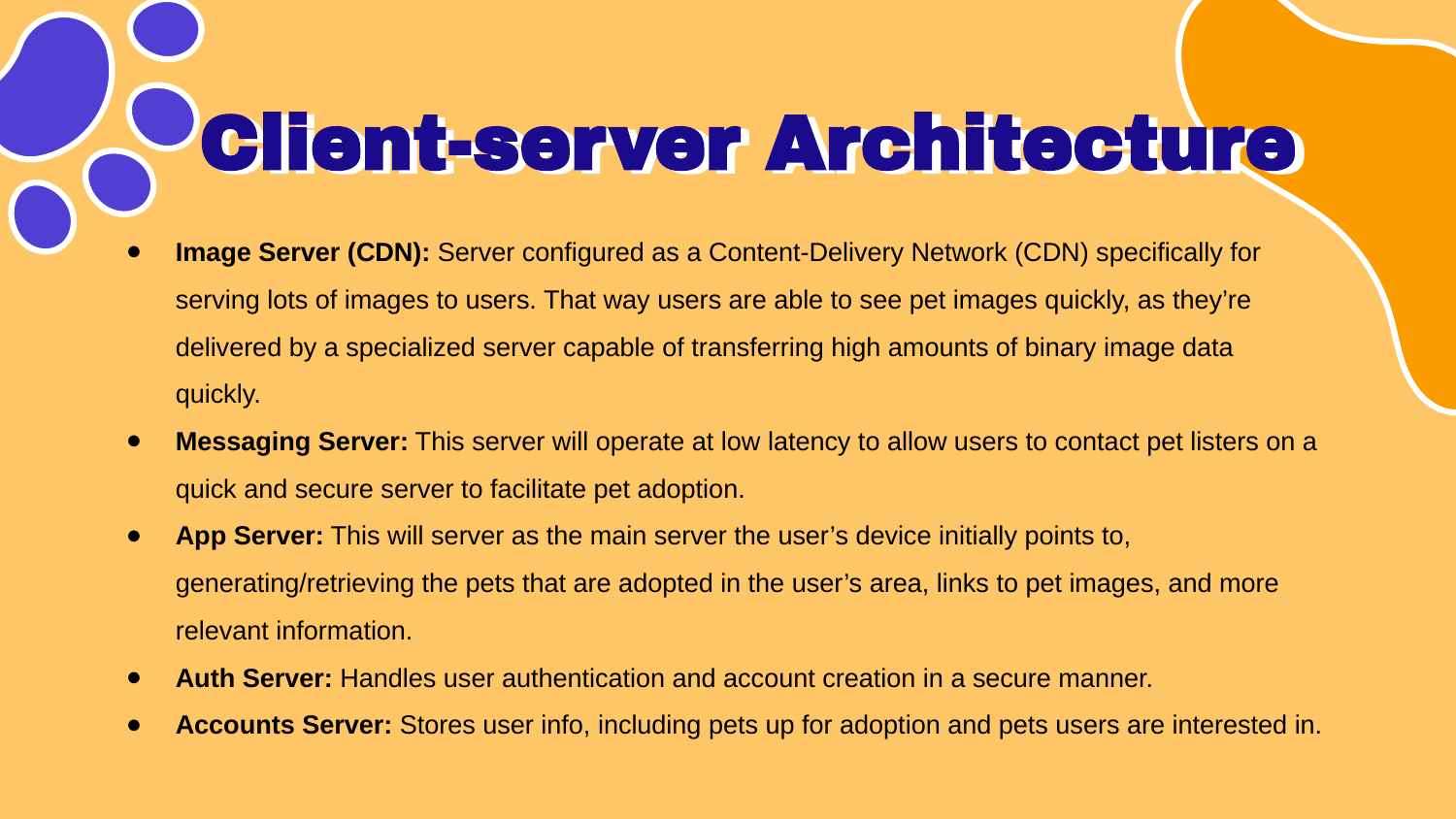

Client-server Architecture
Image Server (CDN): Server configured as a Content-Delivery Network (CDN) specifically for serving lots of images to users. That way users are able to see pet images quickly, as they’re delivered by a specialized server capable of transferring high amounts of binary image data quickly.
Messaging Server: This server will operate at low latency to allow users to contact pet listers on a quick and secure server to facilitate pet adoption.
App Server: This will server as the main server the user’s device initially points to, generating/retrieving the pets that are adopted in the user’s area, links to pet images, and more relevant information.
Auth Server: Handles user authentication and account creation in a secure manner.
Accounts Server: Stores user info, including pets up for adoption and pets users are interested in.